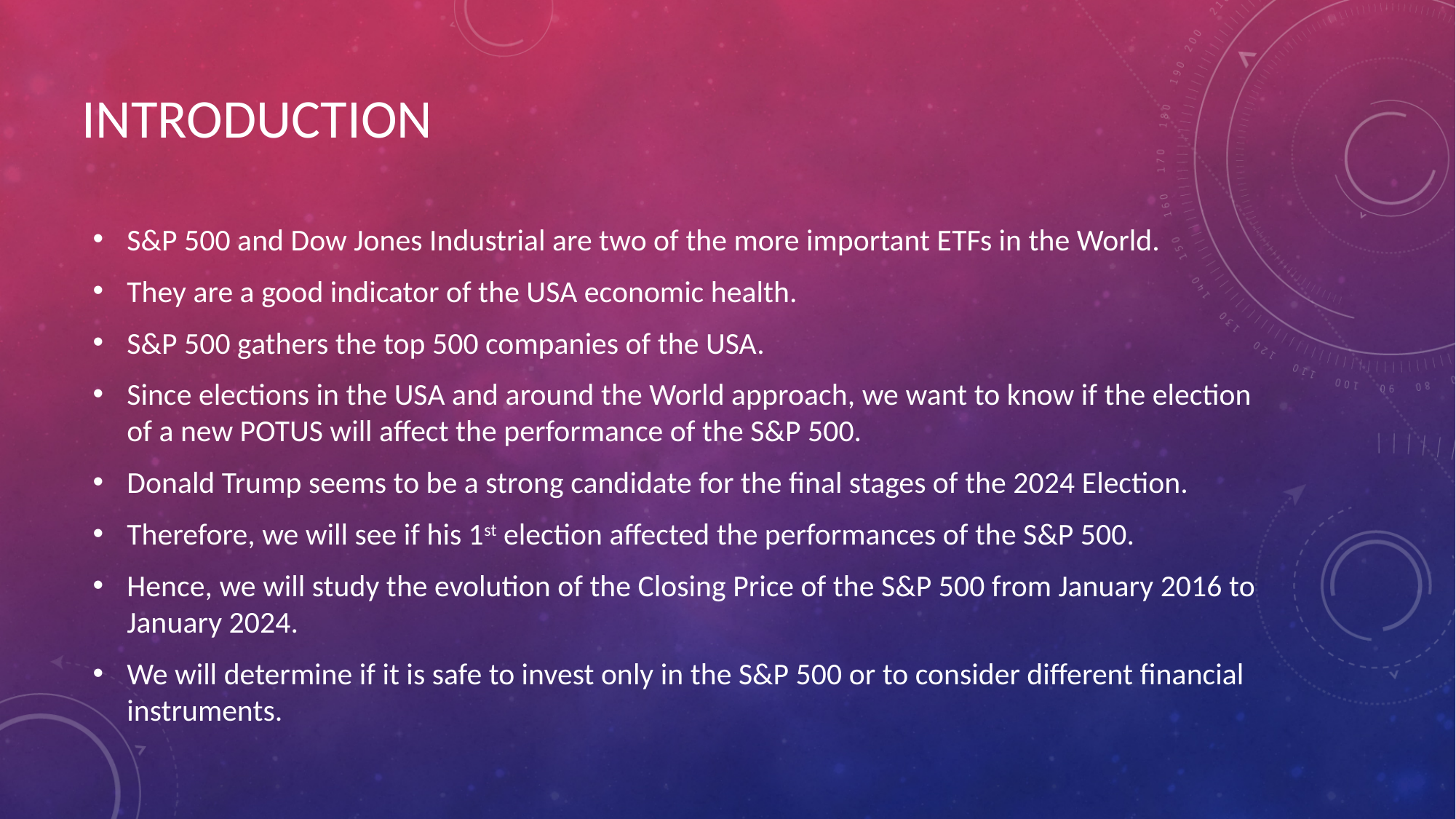

# Introduction
S&P 500 and Dow Jones Industrial are two of the more important ETFs in the World.
They are a good indicator of the USA economic health.
S&P 500 gathers the top 500 companies of the USA.
Since elections in the USA and around the World approach, we want to know if the election of a new POTUS will affect the performance of the S&P 500.
Donald Trump seems to be a strong candidate for the final stages of the 2024 Election.
Therefore, we will see if his 1st election affected the performances of the S&P 500.
Hence, we will study the evolution of the Closing Price of the S&P 500 from January 2016 to January 2024.
We will determine if it is safe to invest only in the S&P 500 or to consider different financial instruments.